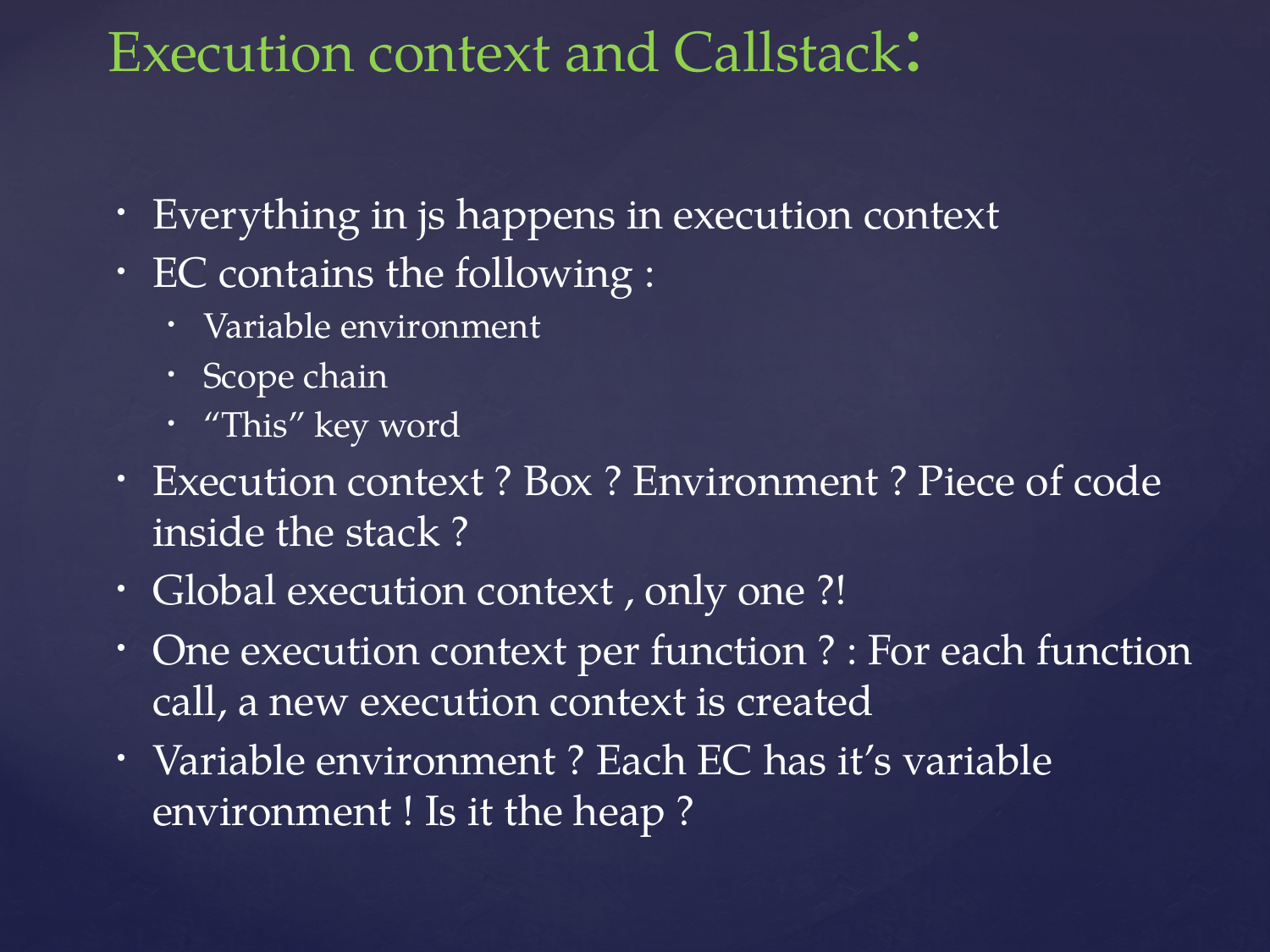

# Execution context and Callstack:
Everything in js happens in execution context
EC contains the following :
Variable environment
Scope chain
“This” key word
Execution context ? Box ? Environment ? Piece of code inside the stack ?
Global execution context , only one ?!
One execution context per function ? : For each function call, a new execution context is created
Variable environment ? Each EC has it’s variable environment ! Is it the heap ?